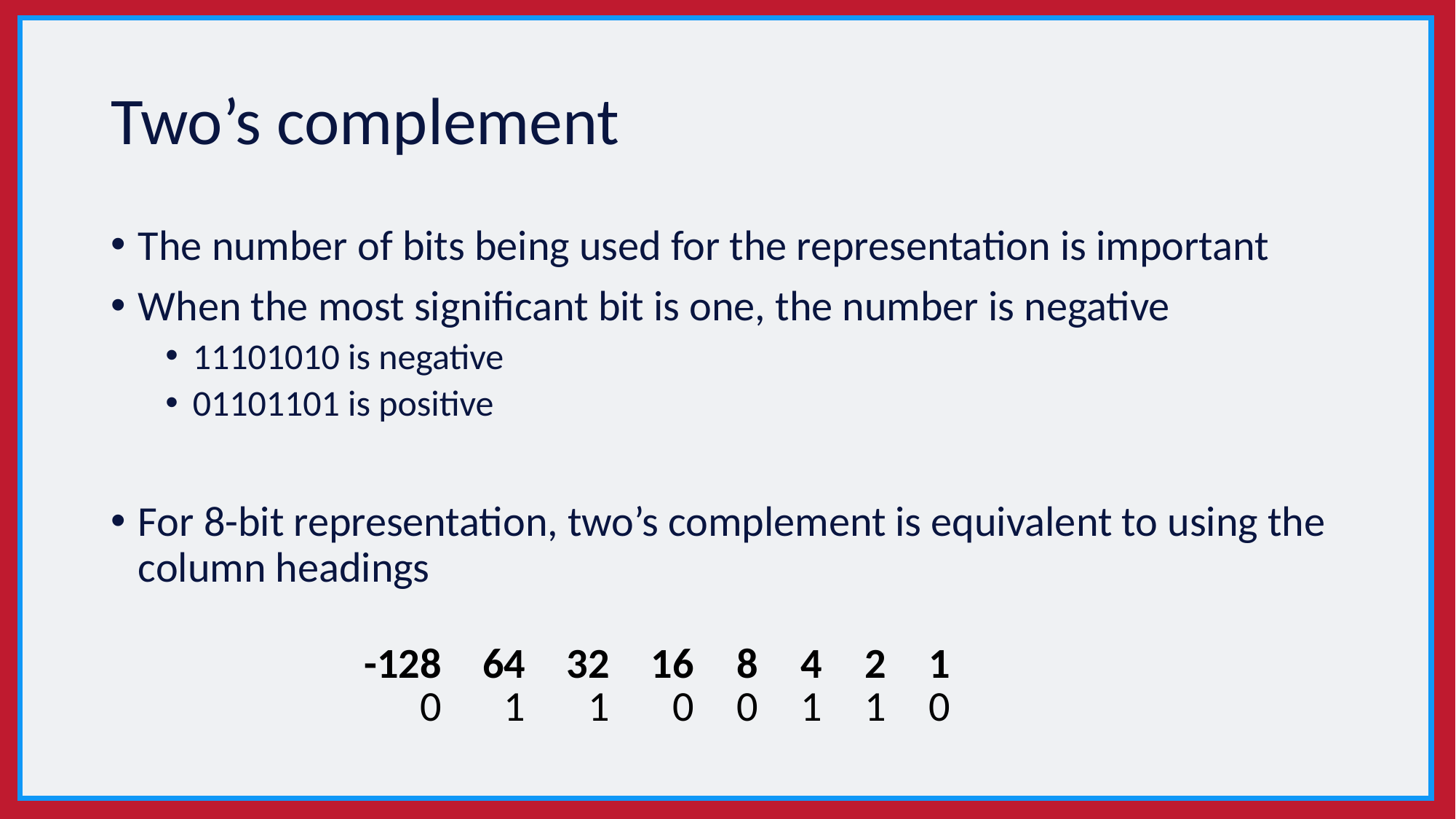

# Two’s complement
The number of bits being used for the representation is important
When the most significant bit is one, the number is negative
11101010 is negative
01101101 is positive

For 8-bit representation, two’s complement is equivalent to using the column headings

| -128 | 64 | 32 | 16 | 8 | 4 | 2 | 1 |
| --- | --- | --- | --- | --- | --- | --- | --- |
| 0 | 1 | 1 | 0 | 0 | 1 | 1 | 0 |